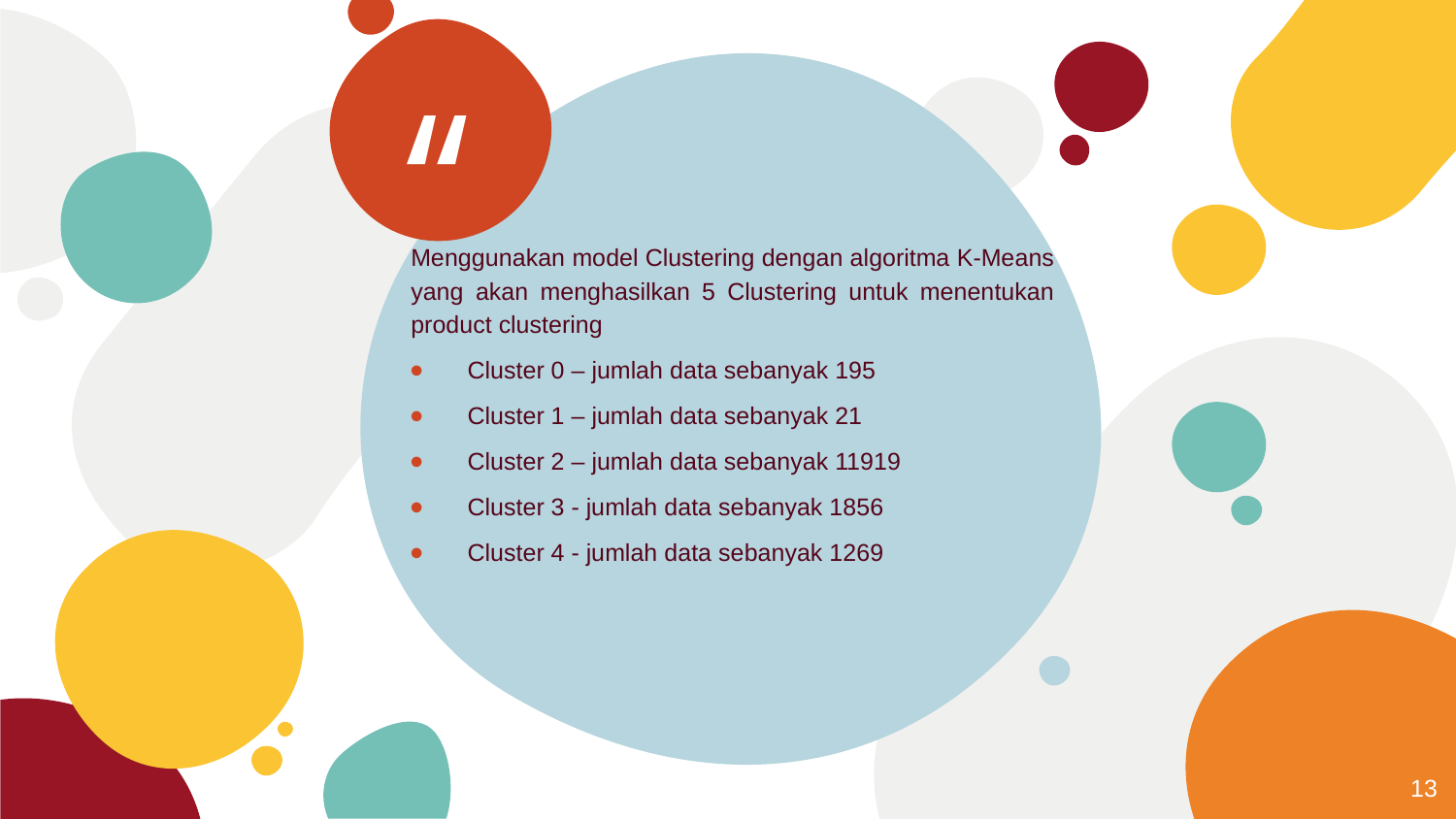

Menggunakan model Clustering dengan algoritma K-Means yang akan menghasilkan 5 Clustering untuk menentukan product clustering
Cluster 0 – jumlah data sebanyak 195
Cluster 1 – jumlah data sebanyak 21
Cluster 2 – jumlah data sebanyak 11919
Cluster 3 - jumlah data sebanyak 1856
Cluster 4 - jumlah data sebanyak 1269
13